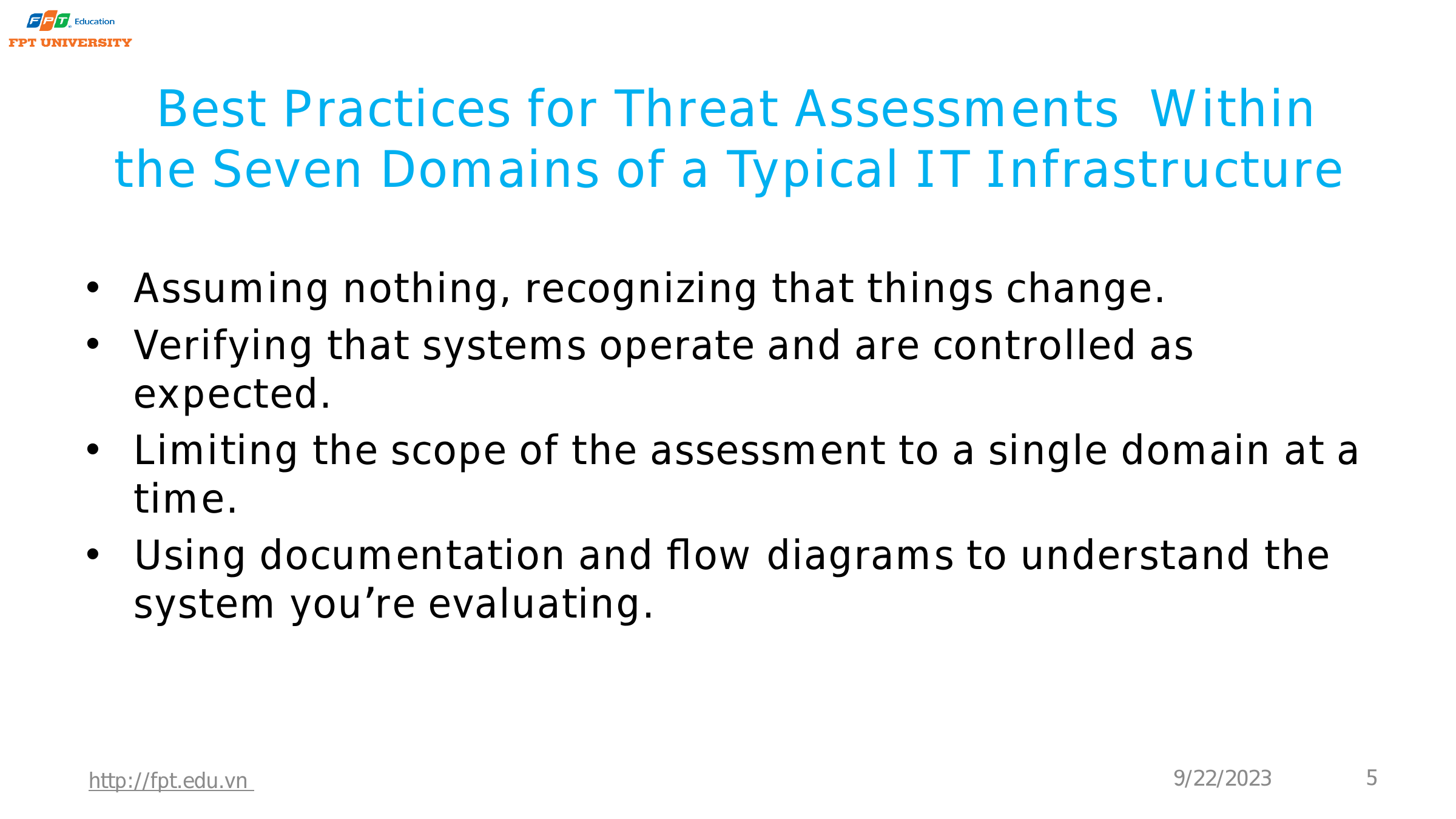

# Best Practices for Threat Assessments  Within the Seven Domains of a Typical IT Infrastructure
Assuming nothing, recognizing that things change.
Verifying that systems operate and are controlled as expected.
Limiting the scope of the assessment to a single domain at a time.
Using documentation and flow diagrams to understand the system you’re evaluating.
http://fpt.edu.vn
9/22/2023
5